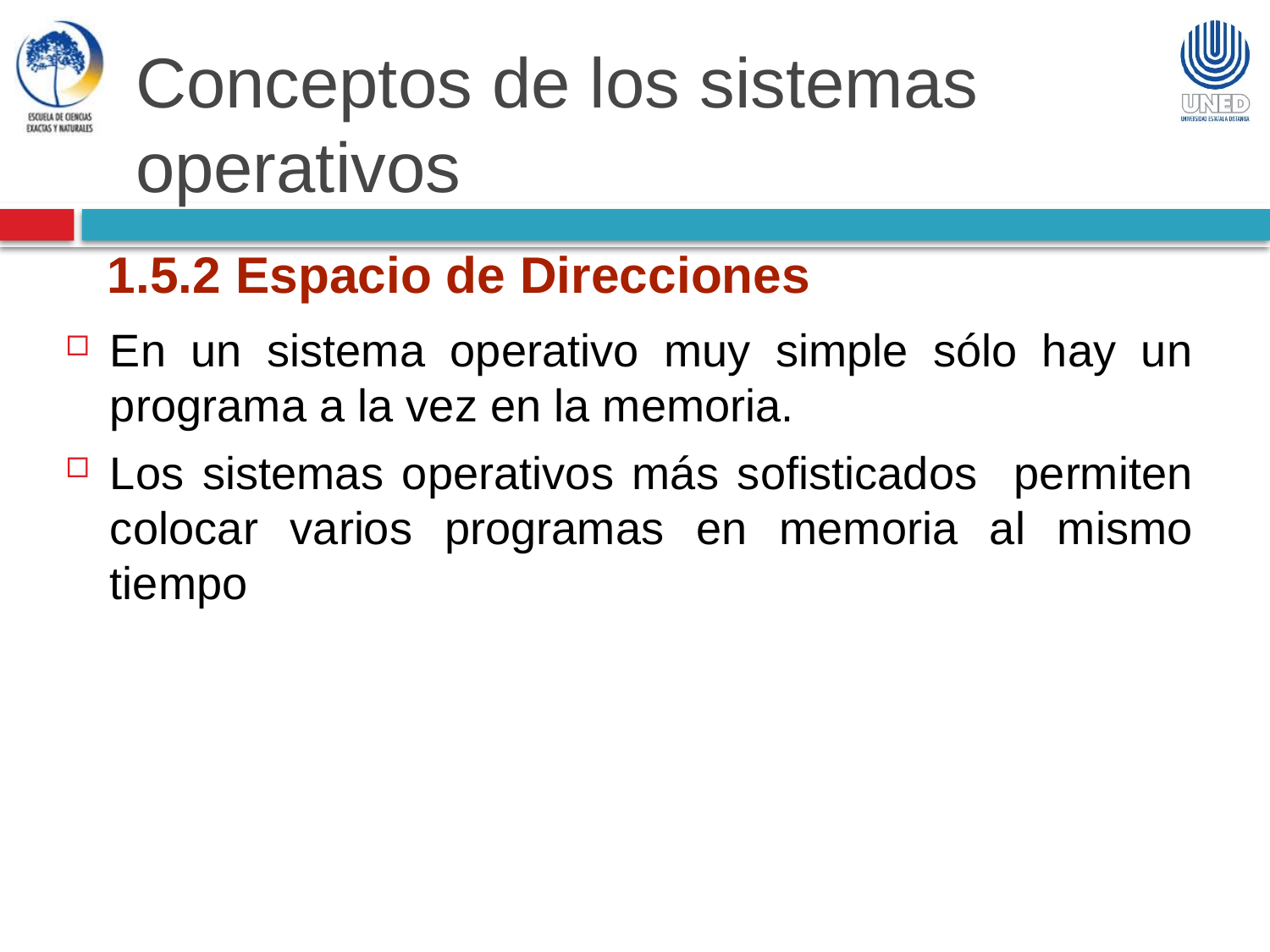

Conceptos de los sistemas operativos
1.5.2 Espacio de Direcciones
En un sistema operativo muy simple sólo hay un programa a la vez en la memoria.
Los sistemas operativos más sofisticados  permiten colocar varios programas en memoria al mismo tiempo